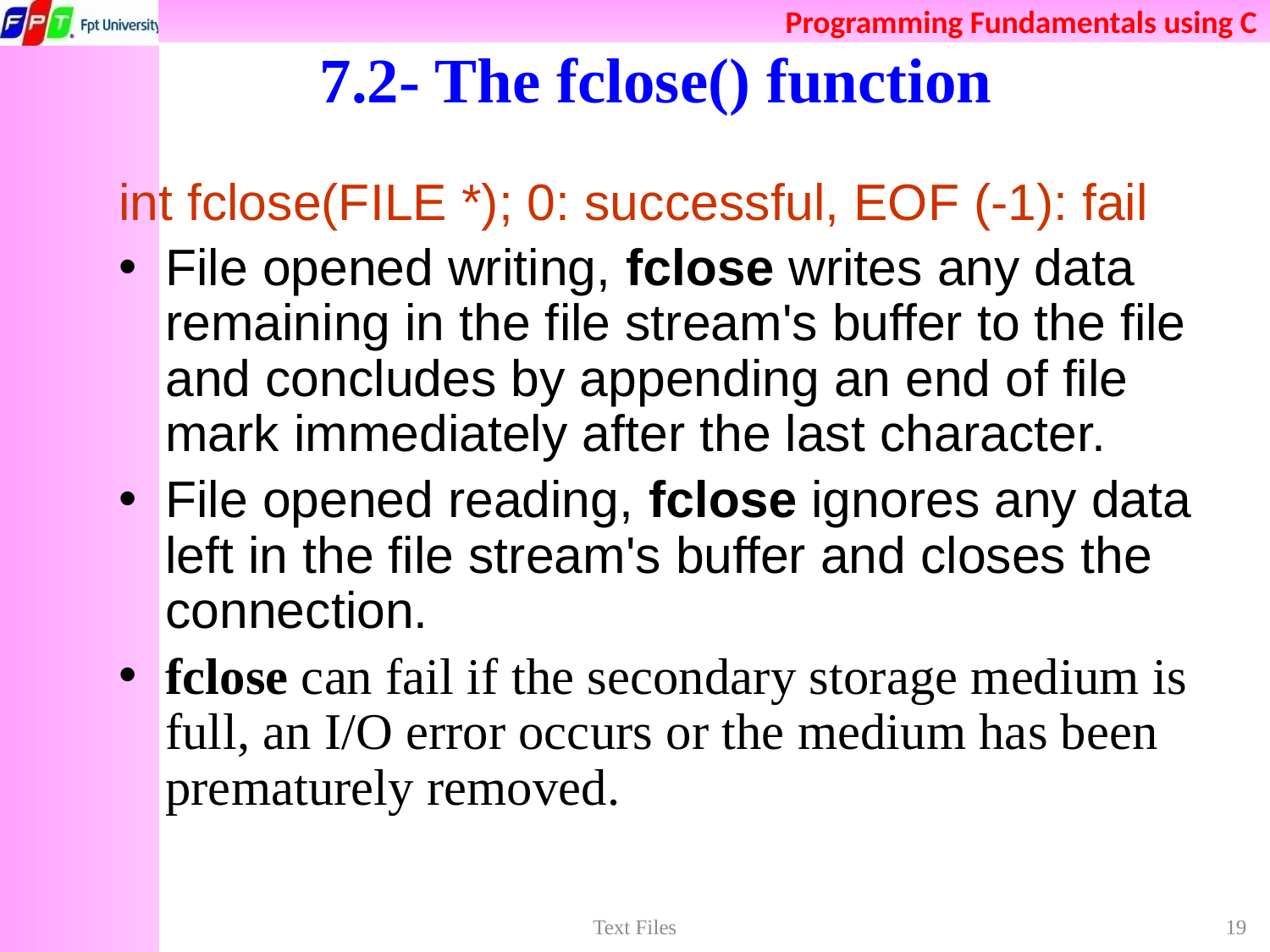

# 7.2- The fclose() function
int fclose(FILE *); 0: successful, EOF (-1): fail
File opened writing, fclose writes any data remaining in the file stream's buffer to the file and concludes by appending an end of file mark immediately after the last character.
File opened reading, fclose ignores any data left in the file stream's buffer and closes the connection.
fclose can fail if the secondary storage medium is full, an I/O error occurs or the medium has been prematurely removed.

Text Files
19